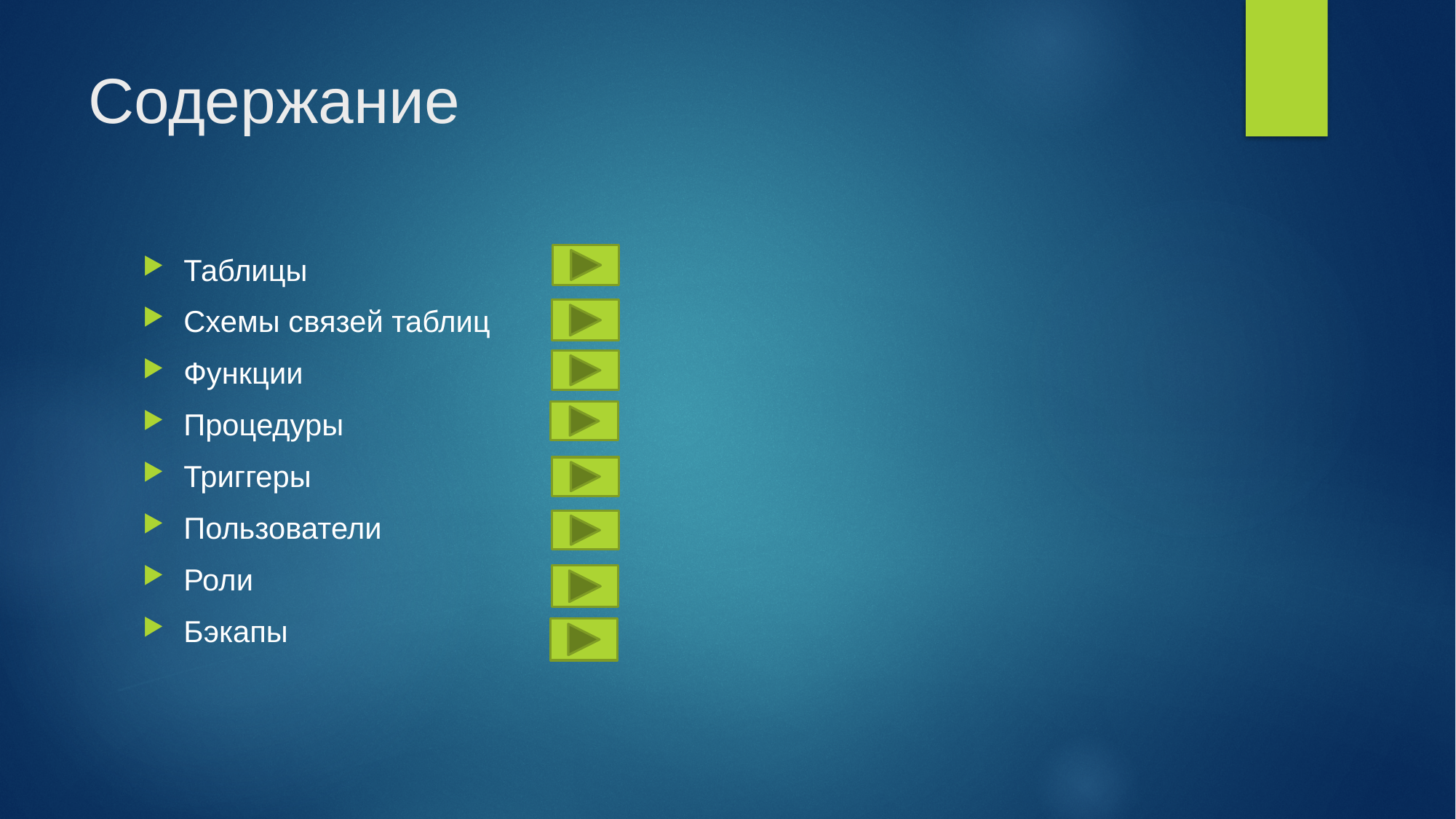

# Содержание
Таблицы
Схемы связей таблиц
Функции
Процедуры
Триггеры
Пользователи
Роли
Бэкапы